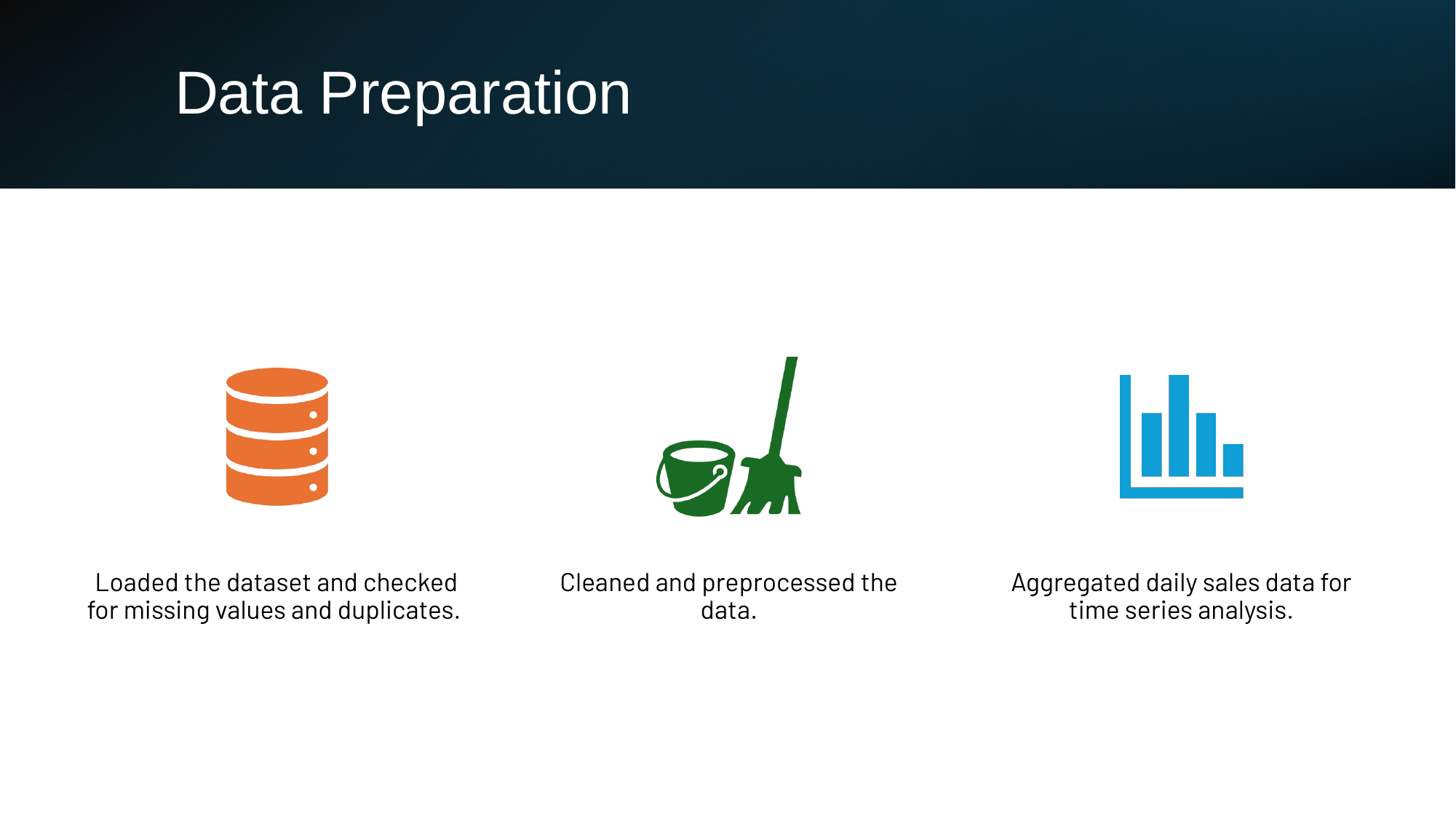

# Data Preparation
Loaded the dataset and checked for missing values and duplicates.
Cleaned and preprocessed the data.
Aggregated daily sales data for time series analysis.